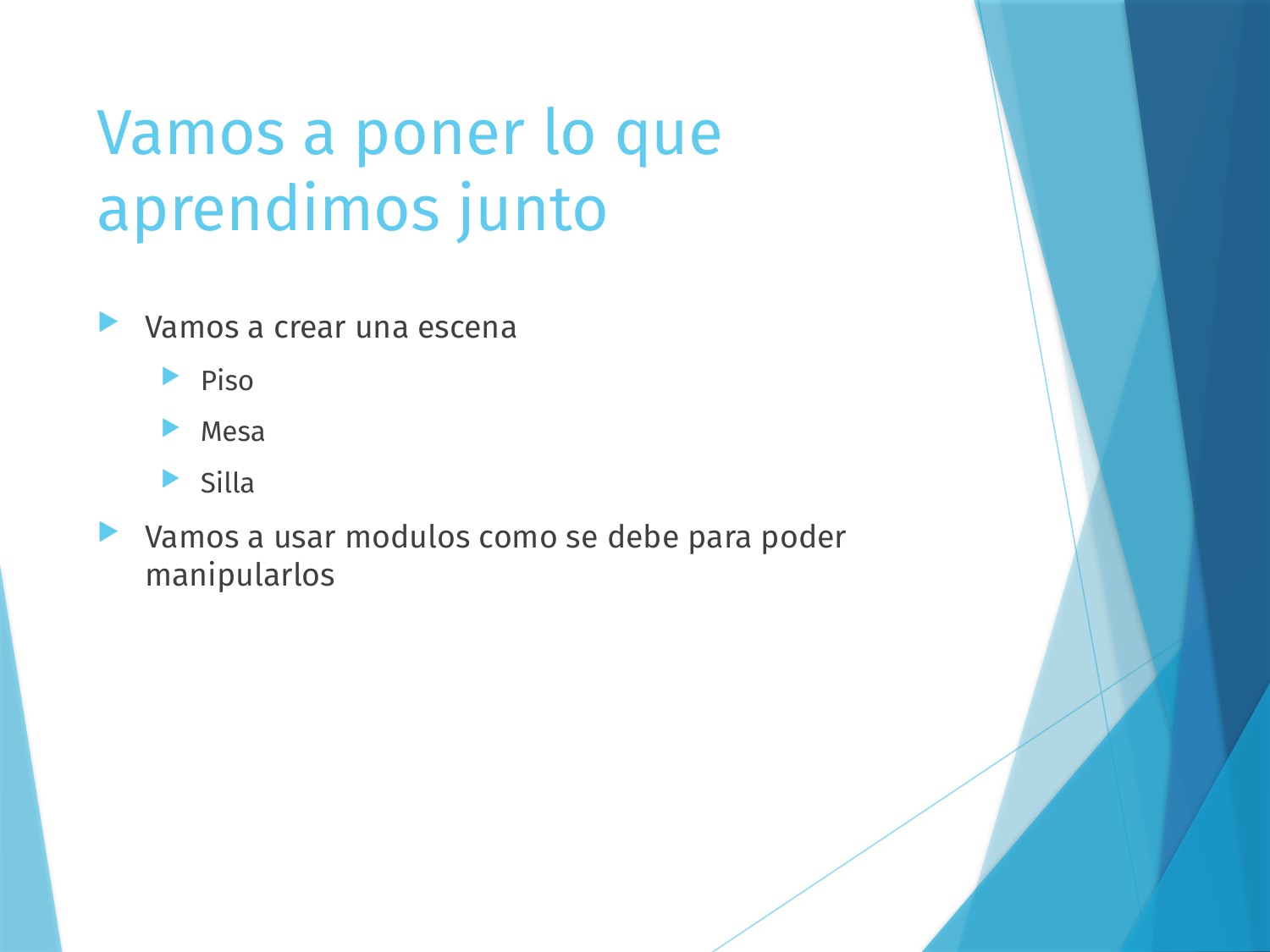

# Vamos a poner lo que aprendimos junto
Vamos a crear una escena
Piso
Mesa
Silla
Vamos a usar modulos como se debe para poder manipularlos